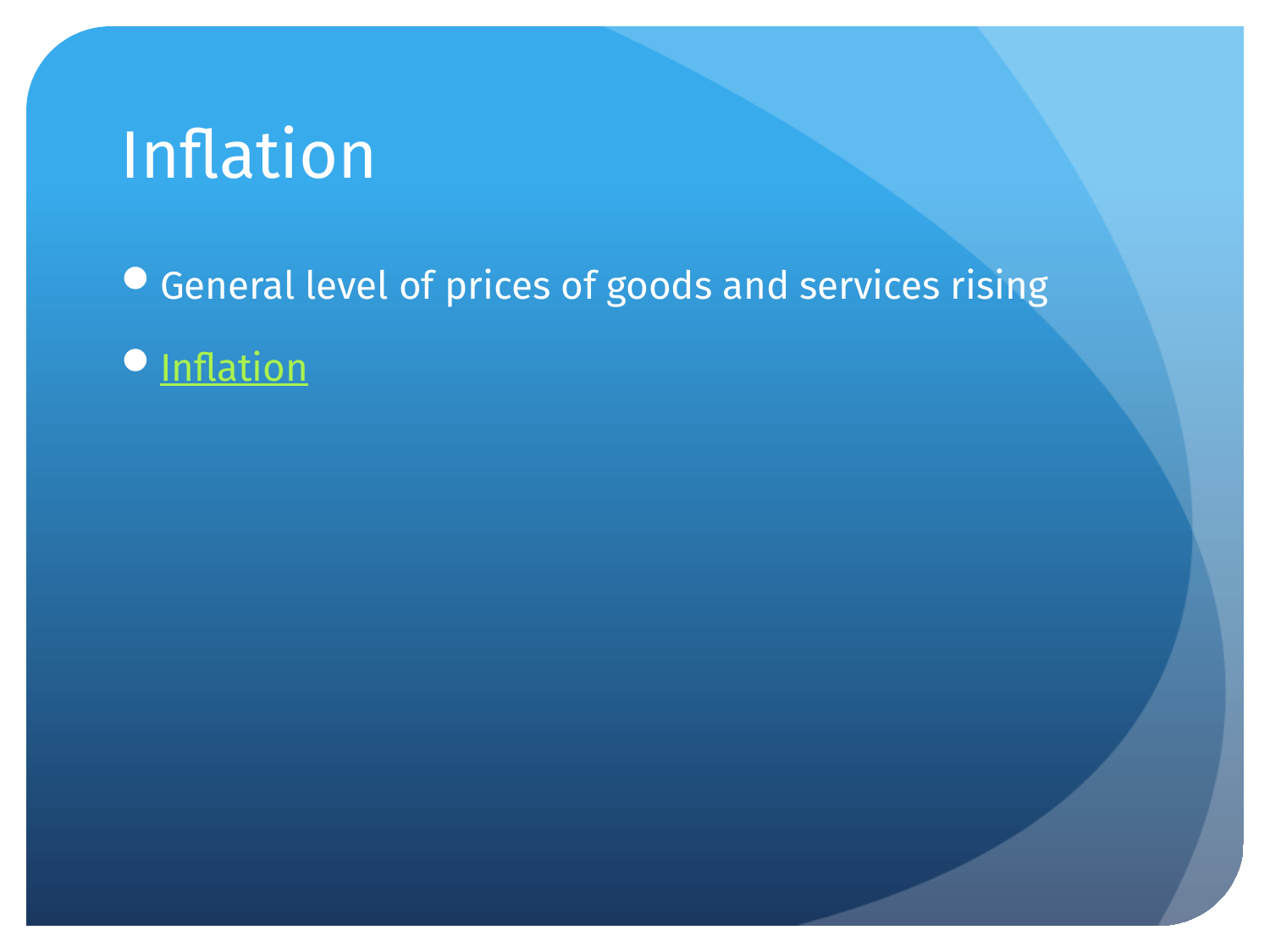

# Inflation
General level of prices of goods and services rising
Inflation